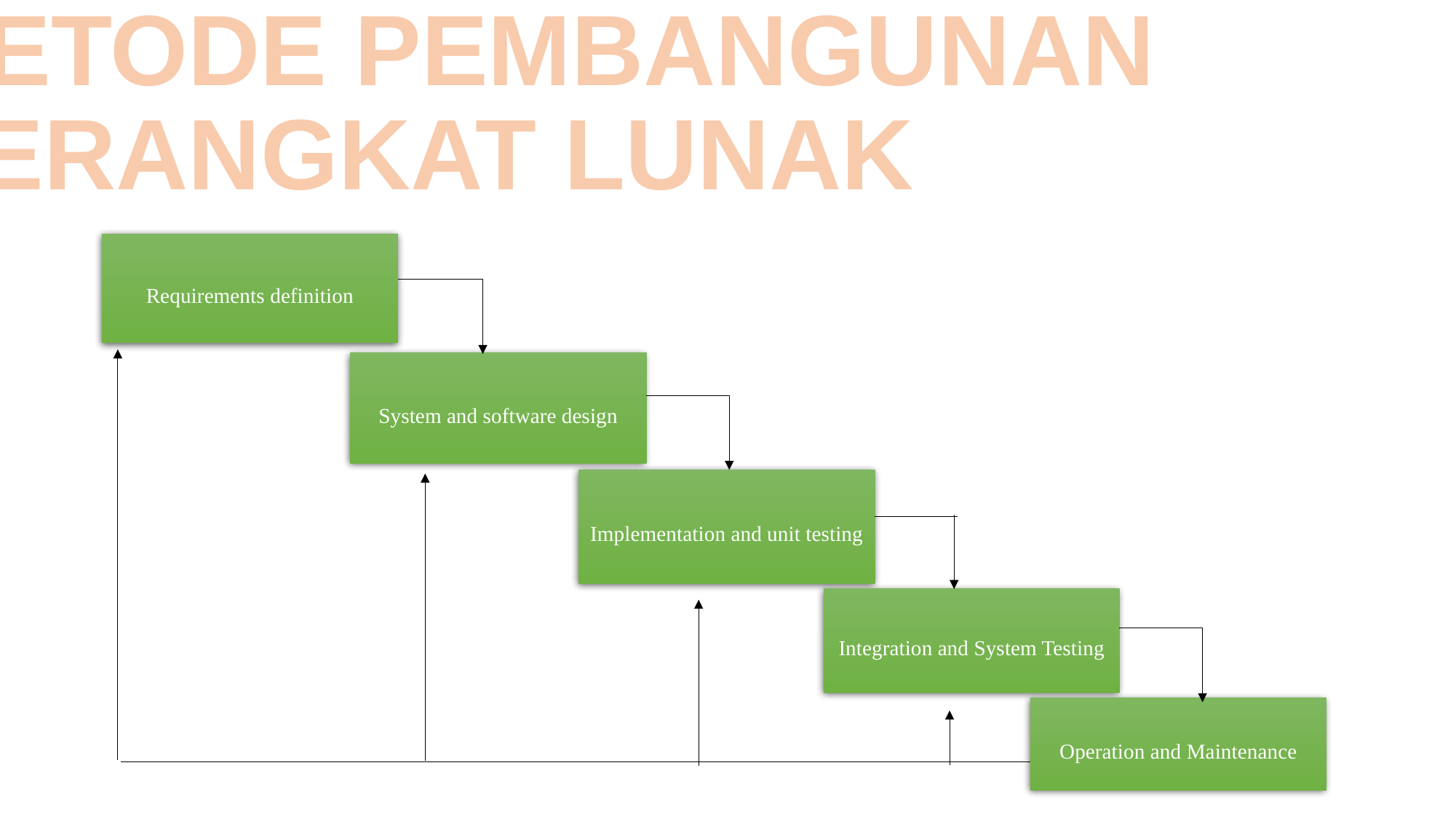

METODE PEMBANGUNAN
 PERANGKAT LUNAK
Requirements definition
System and software design
Implementation and unit testing
Integration and System Testing
Operation and Maintenance